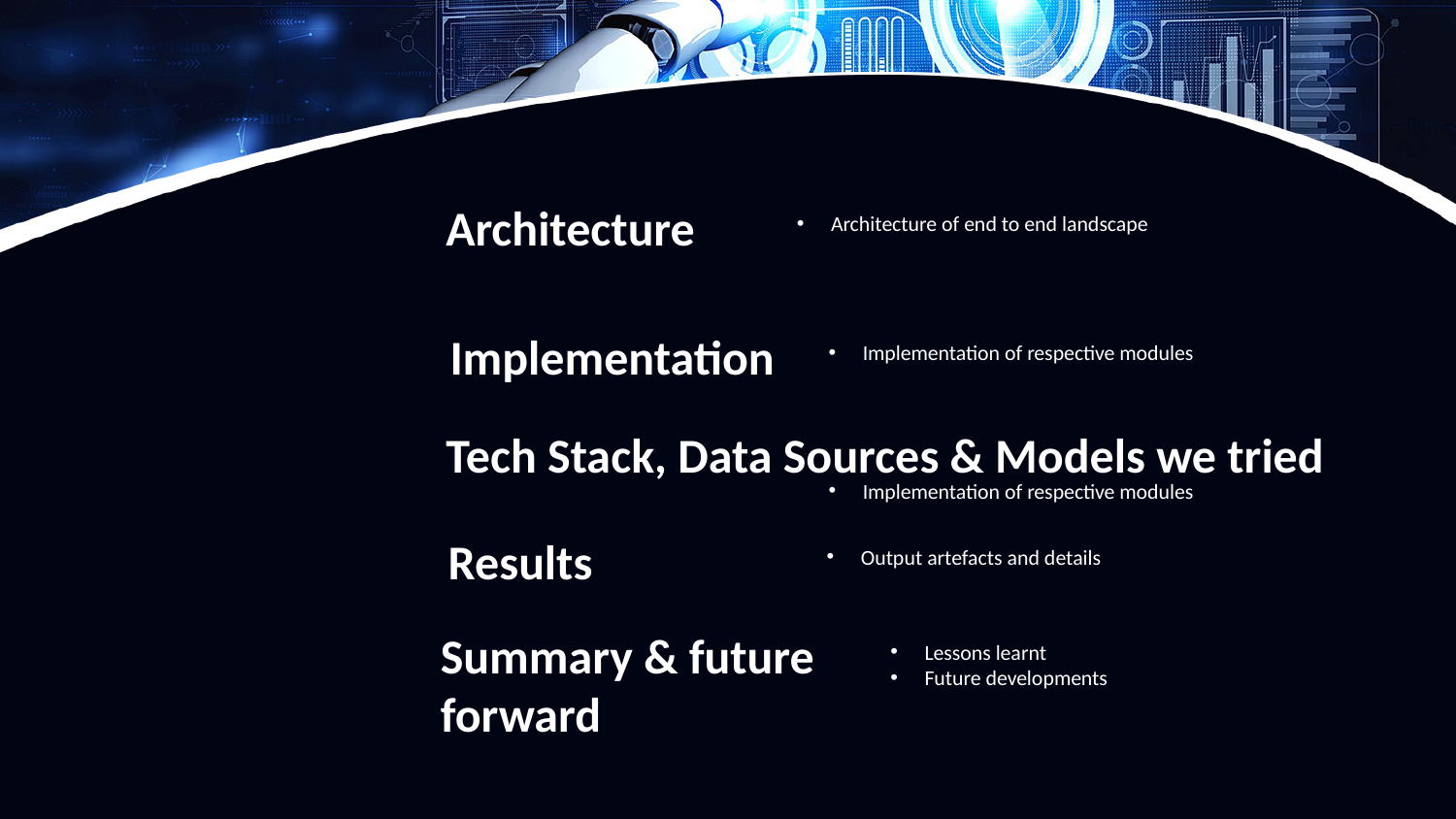

Architecture
Architecture of end to end landscape
Implementation
Implementation of respective modules
Tech Stack, Data Sources & Models we tried
Implementation of respective modules
Results
Output artefacts and details
Summary & future forward
Lessons learnt
Future developments